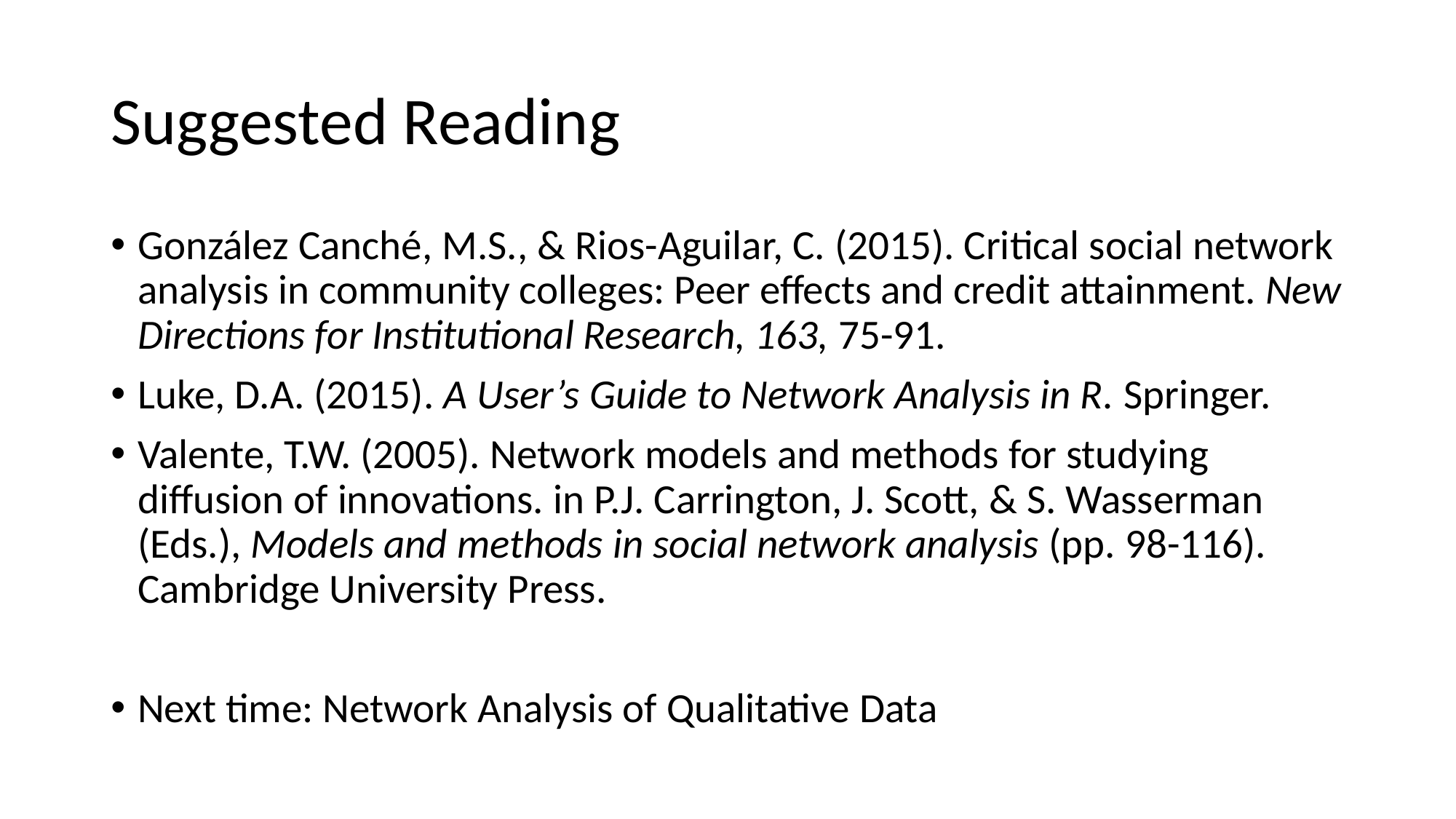

# Suggested Reading
González Canché, M.S., & Rios-Aguilar, C. (2015). Critical social network analysis in community colleges: Peer effects and credit attainment. New Directions for Institutional Research, 163, 75-91.
Luke, D.A. (2015). A User’s Guide to Network Analysis in R. Springer.
Valente, T.W. (2005). Network models and methods for studying diffusion of innovations. in P.J. Carrington, J. Scott, & S. Wasserman (Eds.), Models and methods in social network analysis (pp. 98-116). Cambridge University Press.

Next time: Network Analysis of Qualitative Data